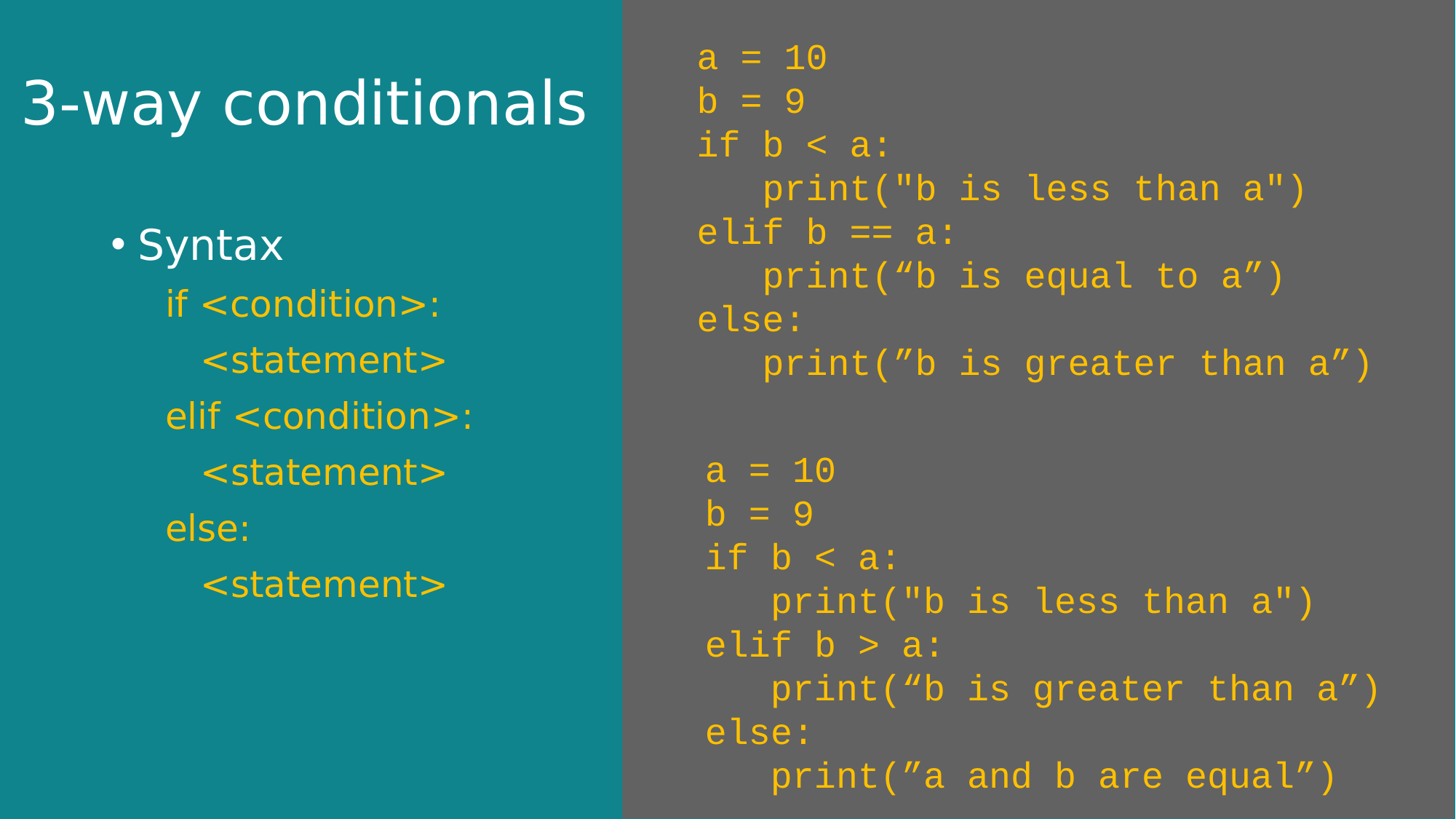

3-way conditionals
a = 10
b = 9
if b < a:
   print("b is less than a")
elif b == a:
   print(“b is equal to a”)
else:
   print(”b is greater than a”)
Syntax
if <condition>:
   <statement>
elif <condition>:
   <statement>
else:
   <statement>
a = 10
b = 9
if b < a:
   print("b is less than a")
elif b > a:
   print(“b is greater than a”)
else:
   print(”a and b are equal”)